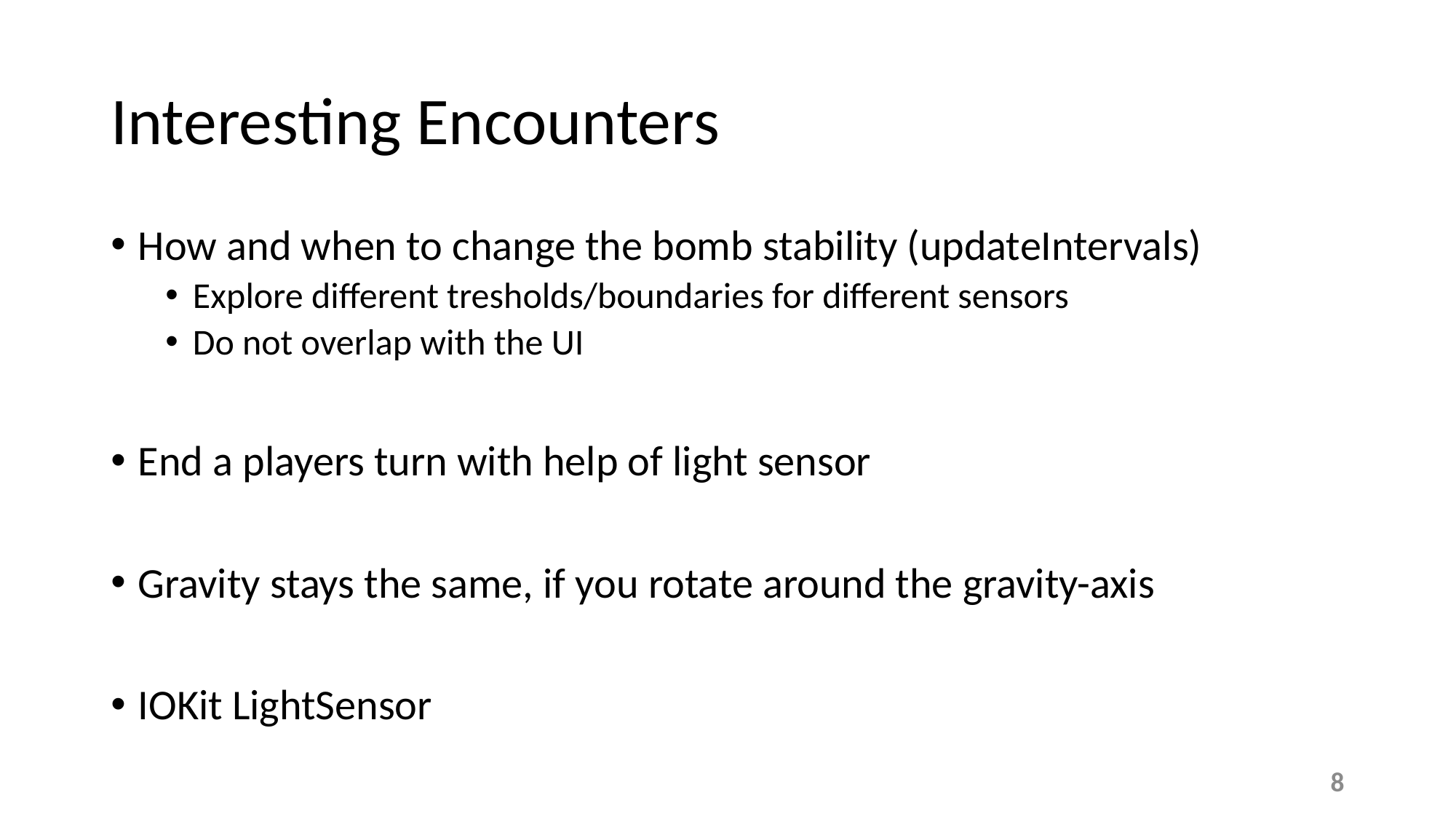

# Interesting Encounters
How and when to change the bomb stability (updateIntervals)
Explore different tresholds/boundaries for different sensors
Do not overlap with the UI

End a players turn with help of light sensor

Gravity stays the same, if you rotate around the gravity-axis

IOKit LightSensor
8